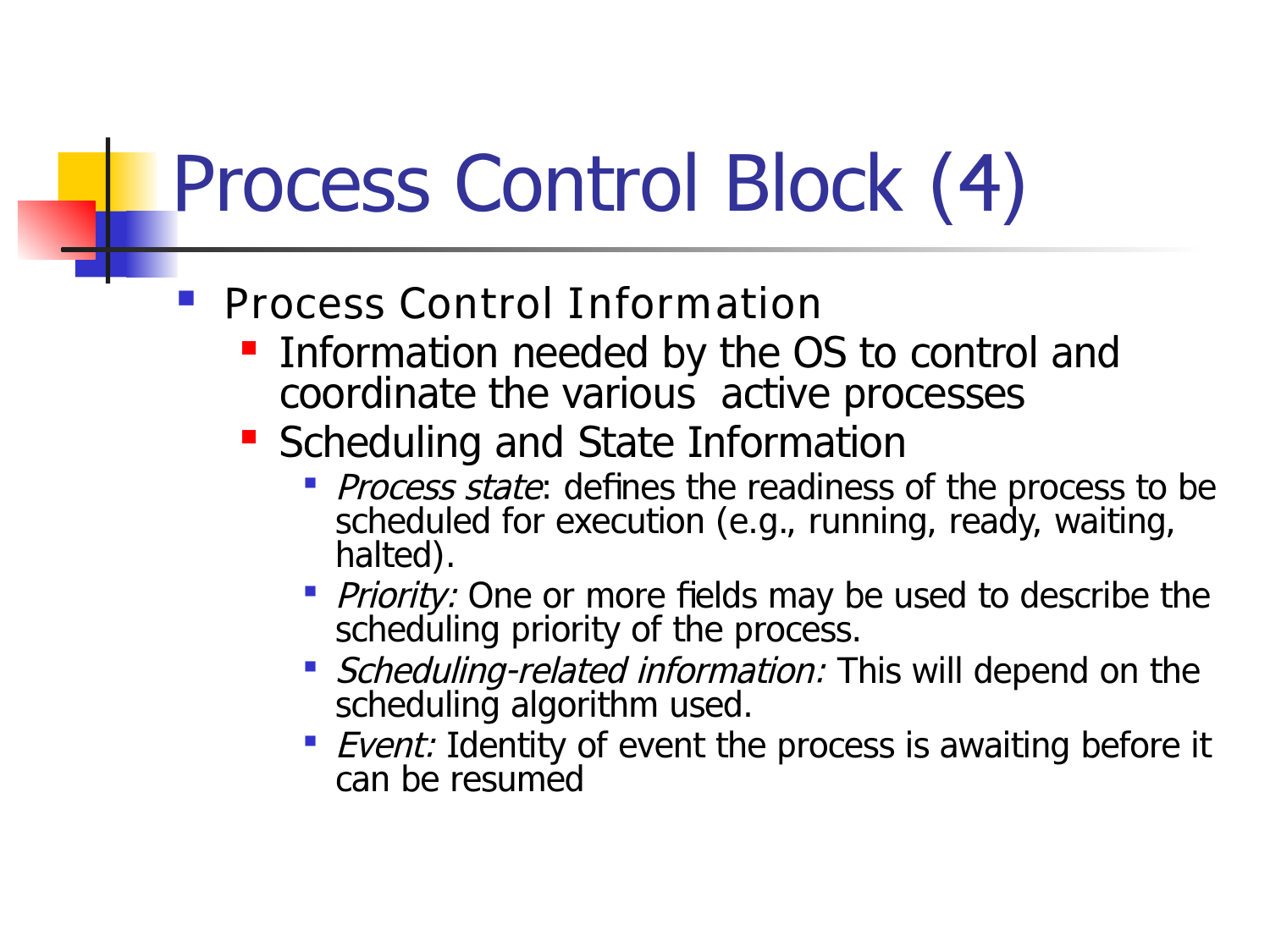

# Process Control Block (4)
Process Control Information
Information needed by the OS to control and coordinate the various  active processes
Scheduling and State Information
Process state: defines the readiness of the process to be scheduled for execution (e.g., running, ready, waiting, halted).
Priority: One or more fields may be used to describe the scheduling priority of the process.
Scheduling-related information: This will depend on the scheduling algorithm used.
Event: Identity of event the process is awaiting before it can be resumed